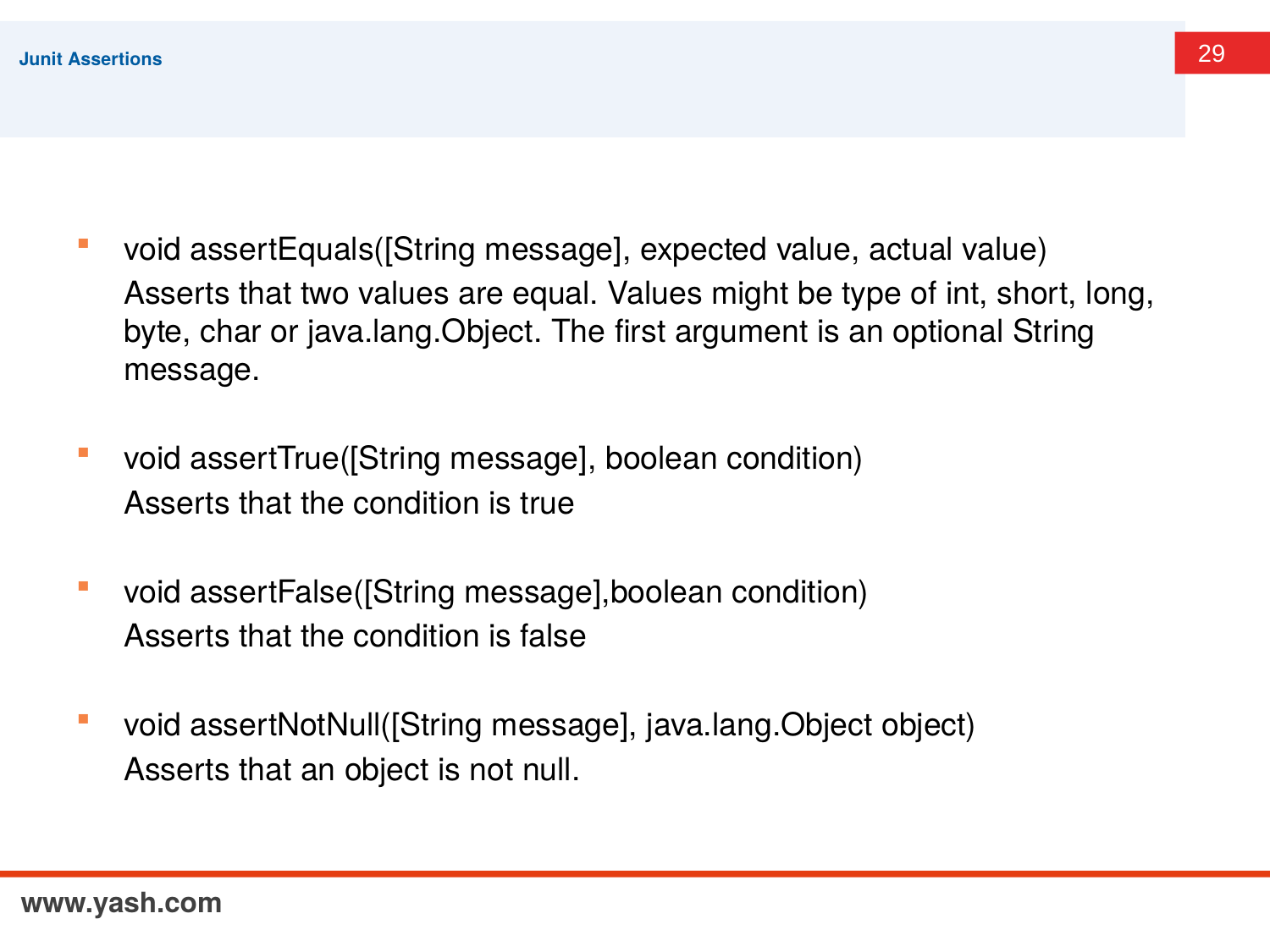

# Junit Assertions
void assertEquals([String message], expected value, actual value)
	Asserts that two values are equal. Values might be type of int, short, long, byte, char or java.lang.Object. The first argument is an optional String message.

void assertTrue([String message], boolean condition)
	Asserts that the condition is true

void assertFalse([String message],boolean condition)
	Asserts that the condition is false

void assertNotNull([String message], java.lang.Object object)
 	Asserts that an object is not null.